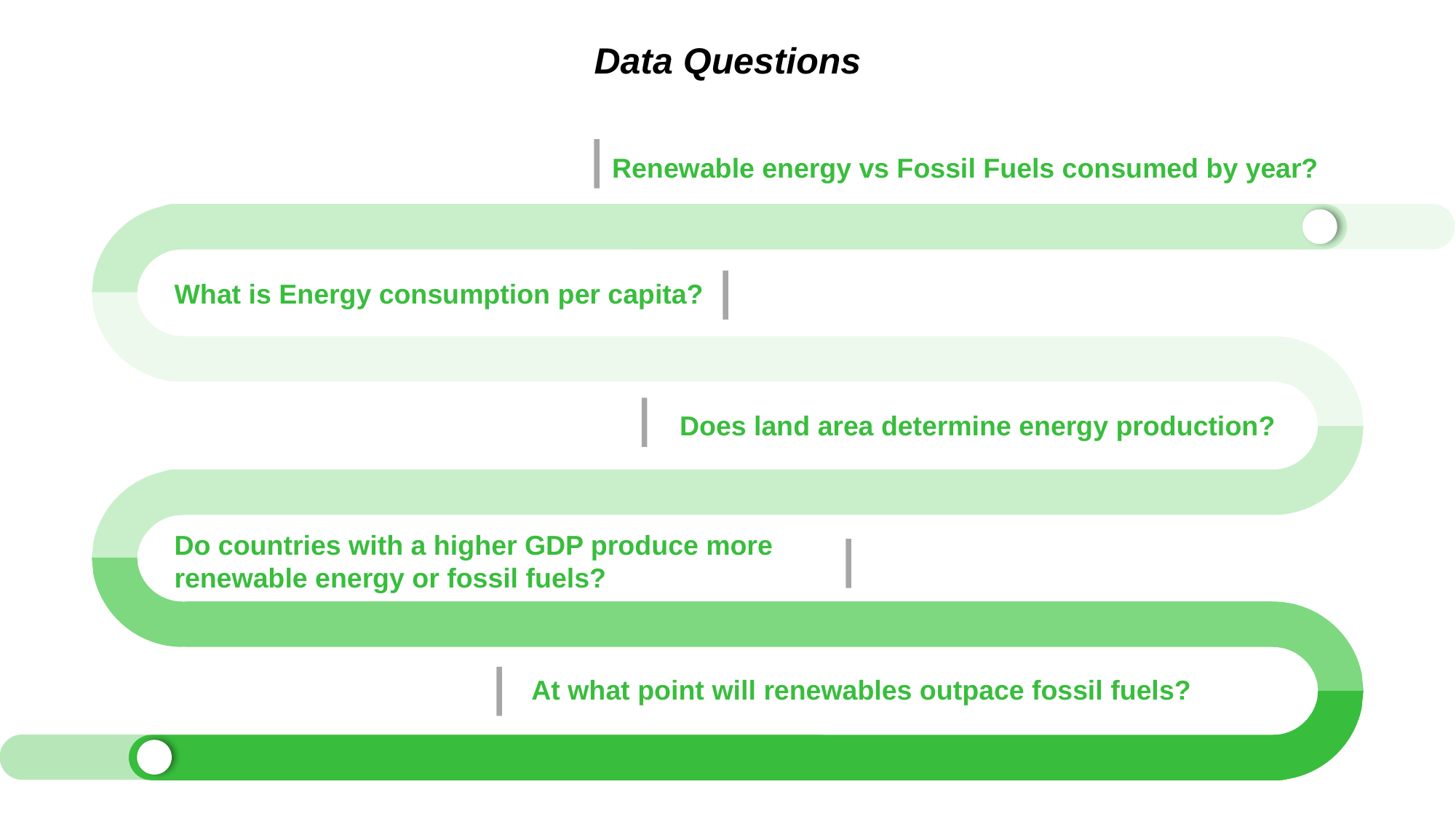

Data Questions

Renewable energy vs Fossil Fuels consumed by year?

What is Energy consumption per capita?

Does land area determine energy production?

At what point will renewables outpace fossil fuels?

Do countries with a higher GDP produce more renewable energy or fossil fuels?